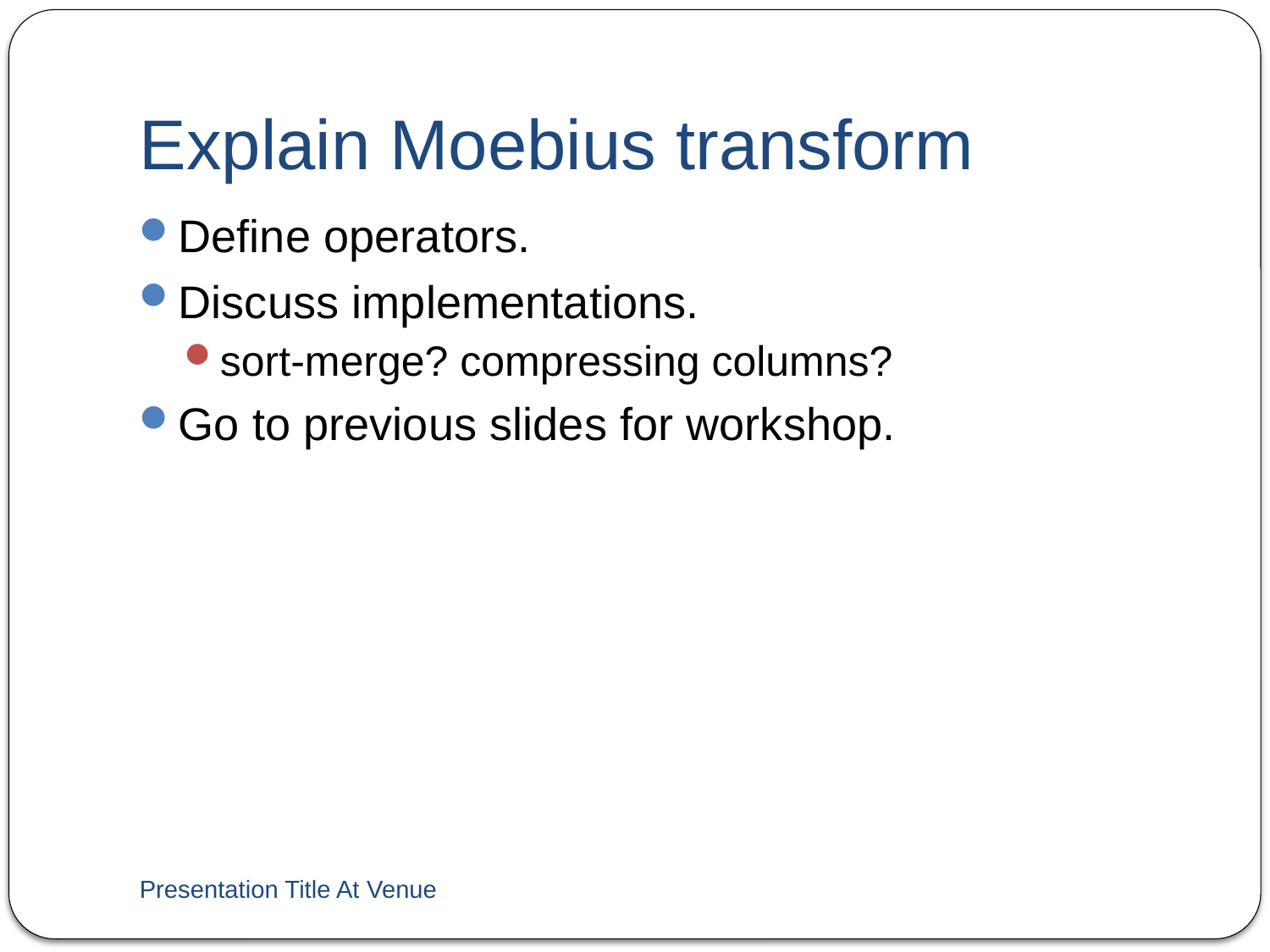

# Explain Moebius transform
Define operators.
Discuss implementations.
sort-merge? compressing columns?
Go to previous slides for workshop.
Presentation Title At Venue